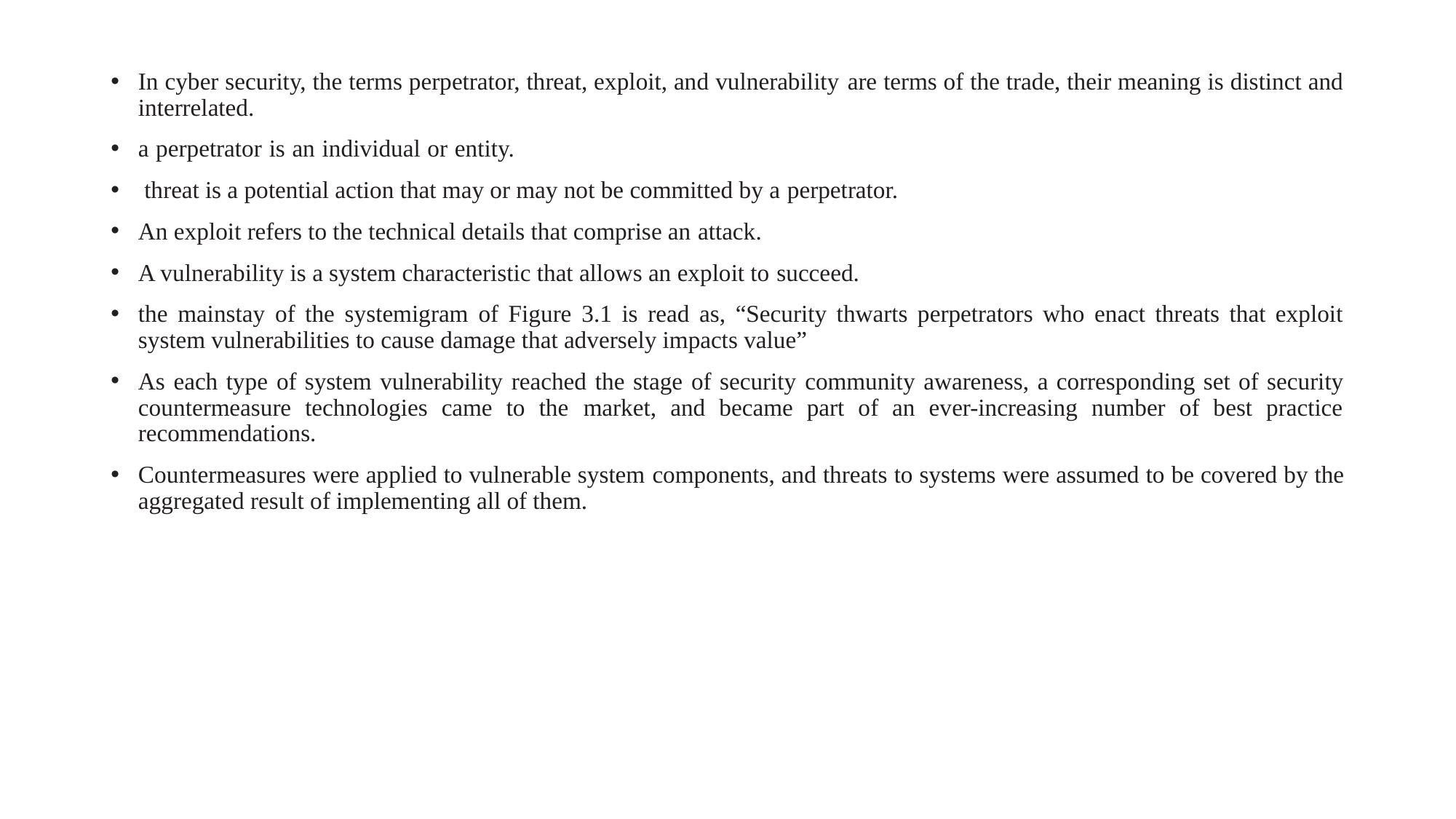

In cyber security, the terms perpetrator, threat, exploit, and vulnerability are terms of the trade, their meaning is distinct and interrelated.
a perpetrator is an individual or entity.
 threat is a potential action that may or may not be committed by a perpetrator.
An exploit refers to the technical details that comprise an attack.
A vulnerability is a system characteristic that allows an exploit to succeed.
the mainstay of the systemigram of Figure 3.1 is read as, “Security thwarts perpetrators who enact threats that exploit system vulnerabilities to cause damage that adversely impacts value”
As each type of system vulnerability reached the stage of security community awareness, a corresponding set of security countermeasure technologies came to the market, and became part of an ever-increasing number of best practice recommendations.
Countermeasures were applied to vulnerable system components, and threats to systems were assumed to be covered by the aggregated result of implementing all of them.